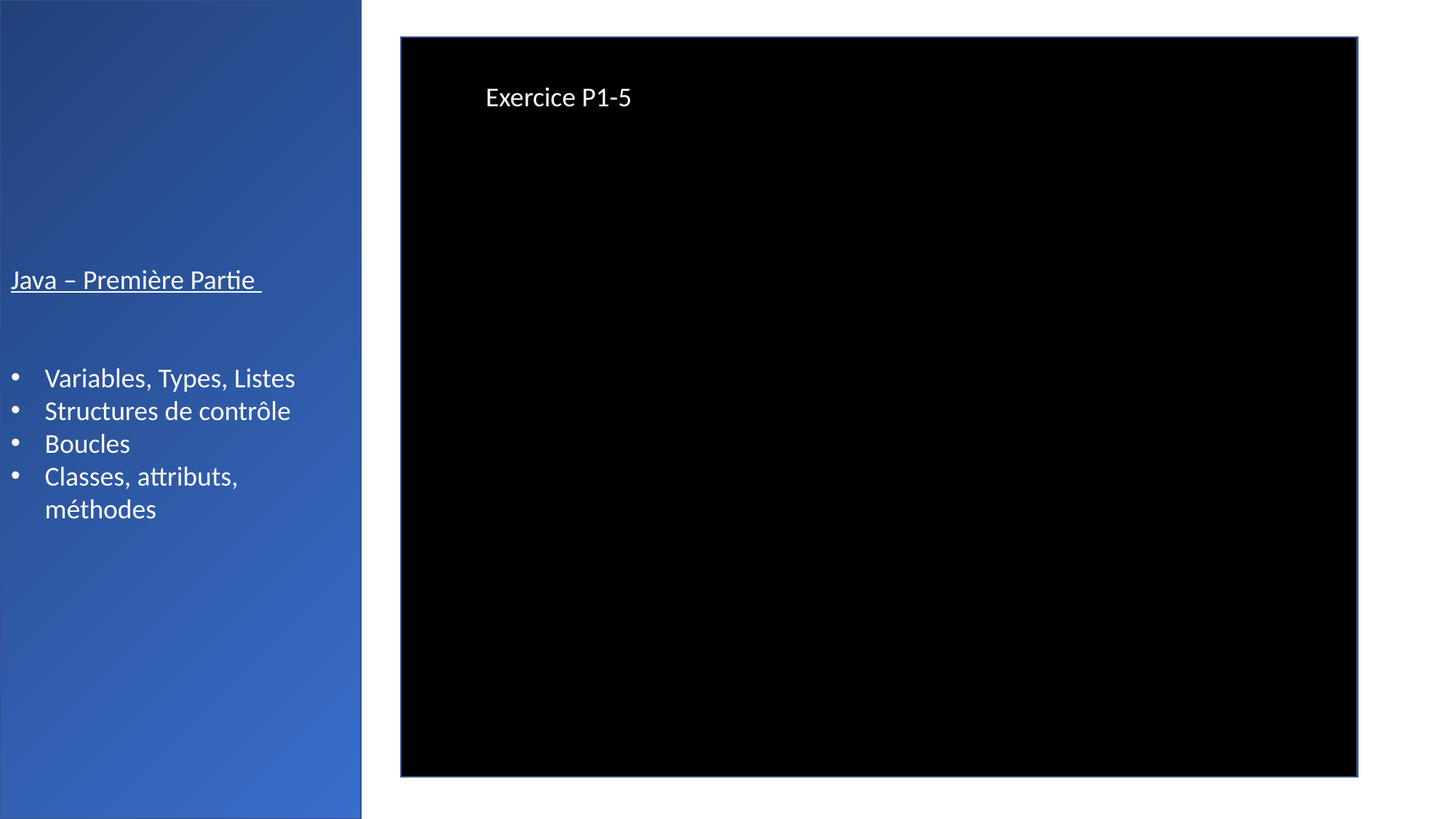

Java – Première Partie

Variables, Types, Listes
Structures de contrôle
Boucles
Classes, attributs, méthodes

Exercice P1-5